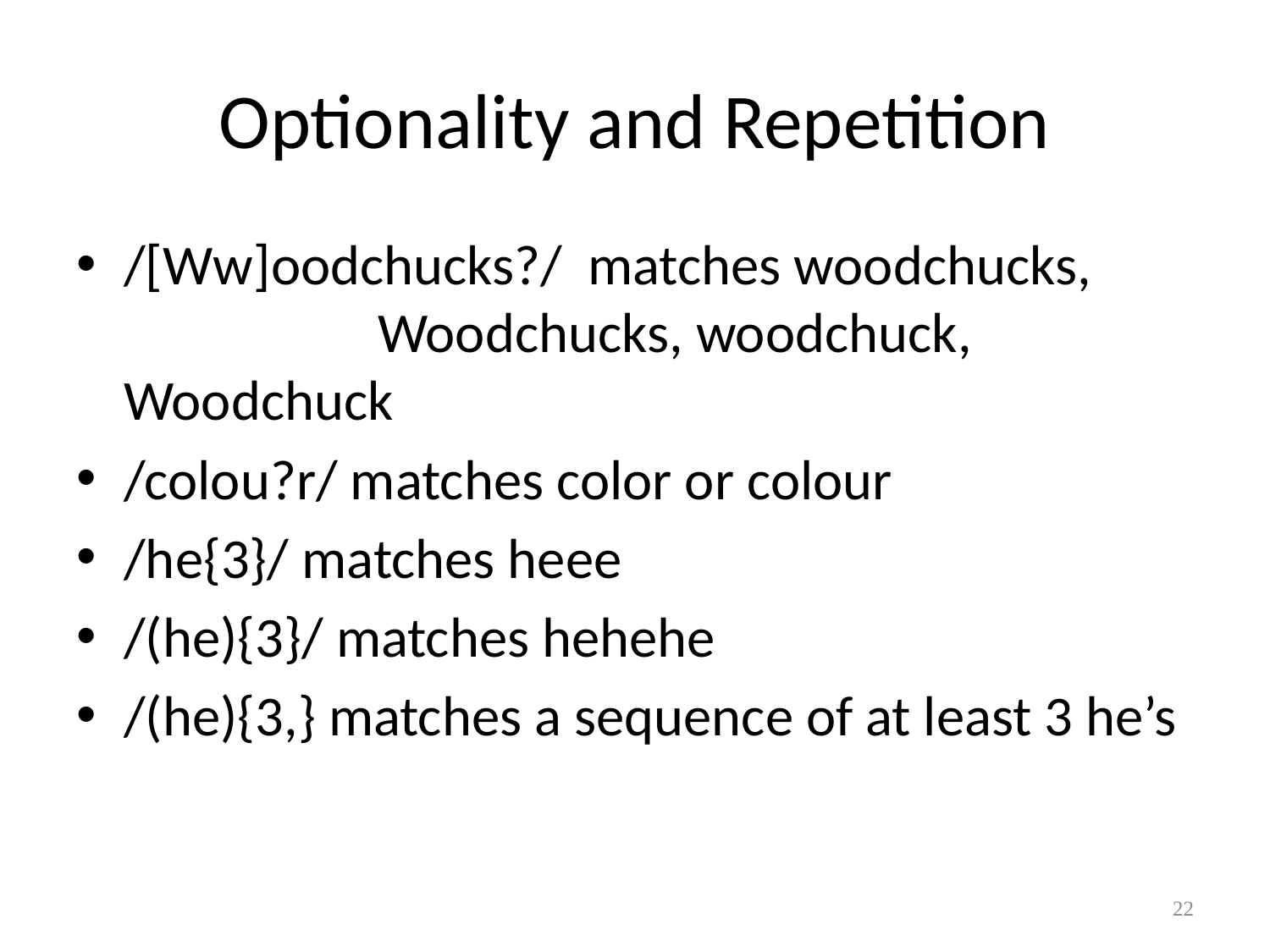

# Optionality and Repetition
/[Ww]oodchucks?/  matches woodchucks, 			Woodchucks, woodchuck, Woodchuck
/colou?r/ matches color or colour
/he{3}/ matches heee
/(he){3}/ matches hehehe
/(he){3,} matches a sequence of at least 3 he’s

22